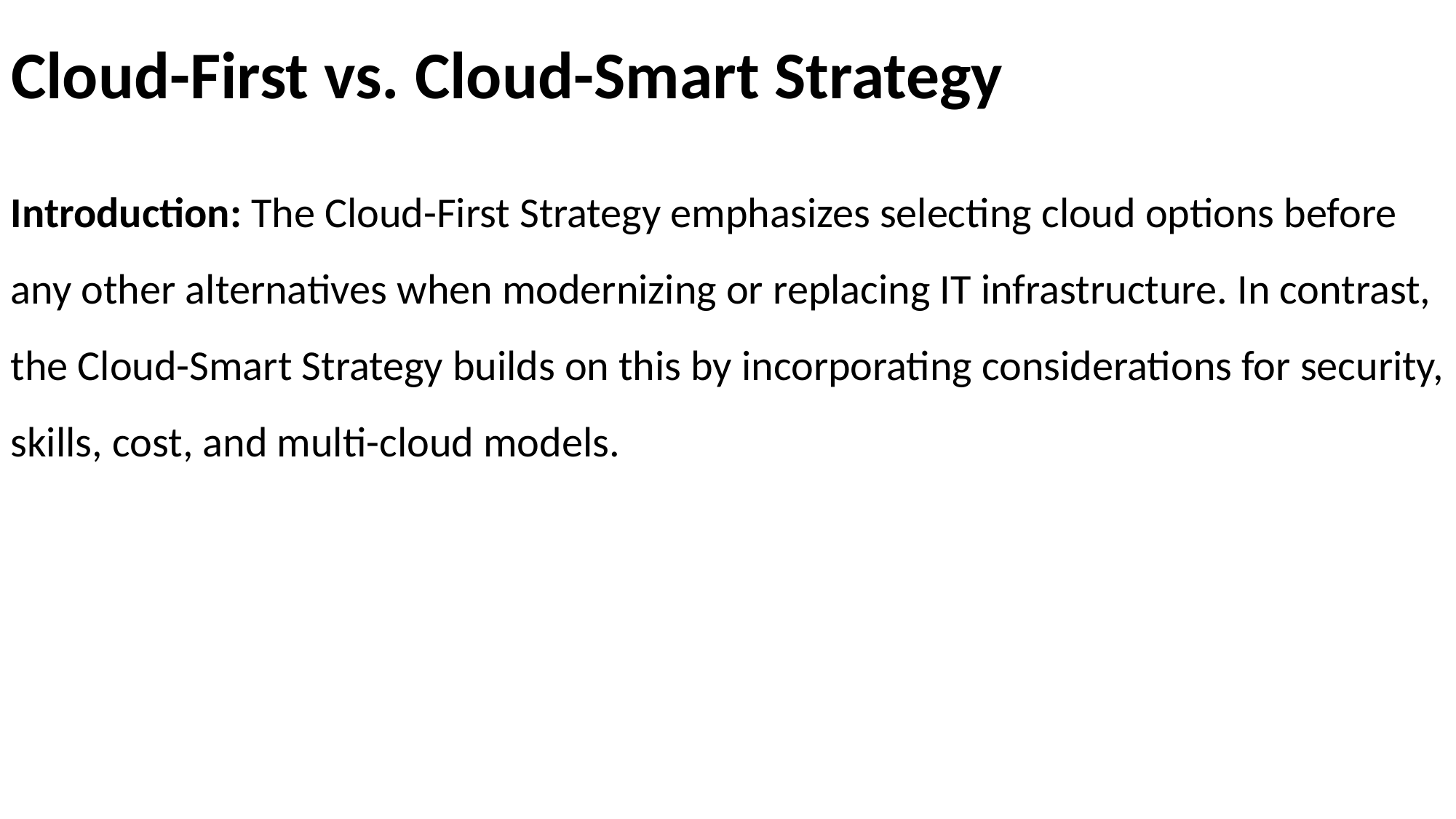

# Cloud-First vs. Cloud-Smart Strategy
Introduction: The Cloud-First Strategy emphasizes selecting cloud options before any other alternatives when modernizing or replacing IT infrastructure. In contrast, the Cloud-Smart Strategy builds on this by incorporating considerations for security, skills, cost, and multi-cloud models.